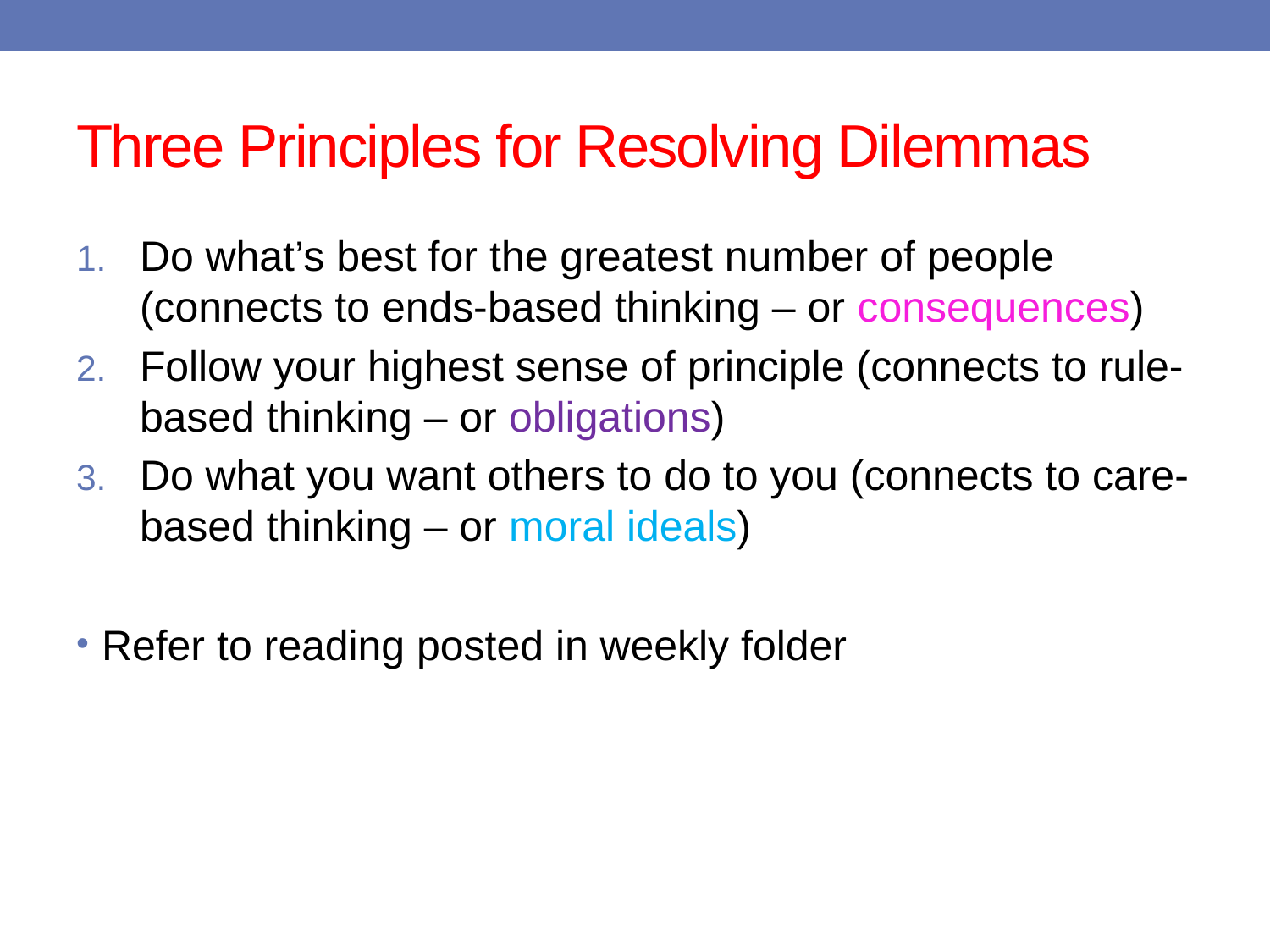

# Three Principles for Resolving Dilemmas
Do what’s best for the greatest number of people (connects to ends-based thinking – or consequences)
Follow your highest sense of principle (connects to rule-based thinking – or obligations)
Do what you want others to do to you (connects to care-based thinking – or moral ideals)

Refer to reading posted in weekly folder